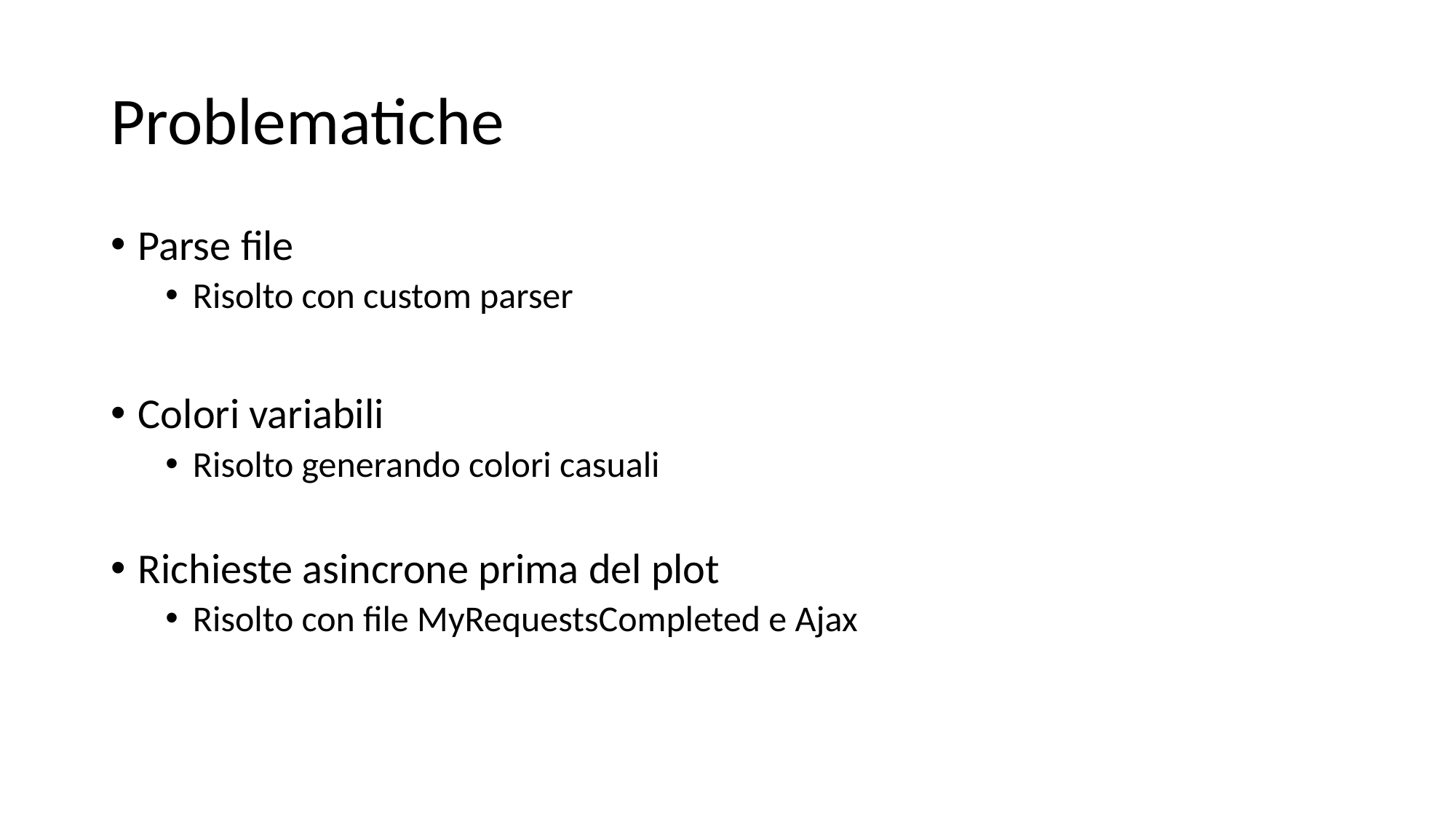

# Problematiche
Parse file
Risolto con custom parser

Colori variabili
Risolto generando colori casuali

Richieste asincrone prima del plot
Risolto con file MyRequestsCompleted e Ajax